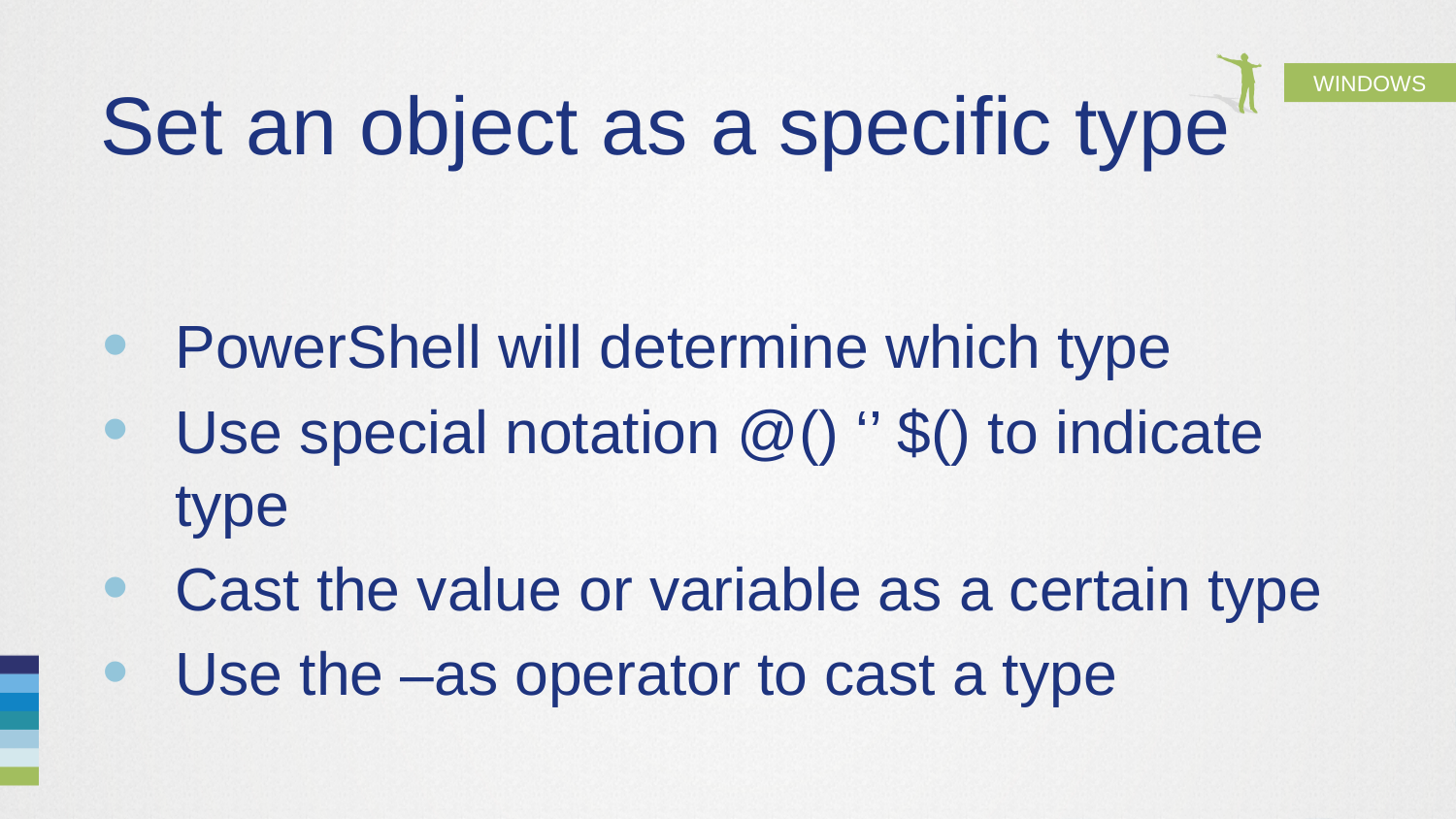

# Set an object as a specific type

PowerShell will determine which type
Use special notation @() ‘’ $() to indicate type
Cast the value or variable as a certain type
Use the –as operator to cast a type